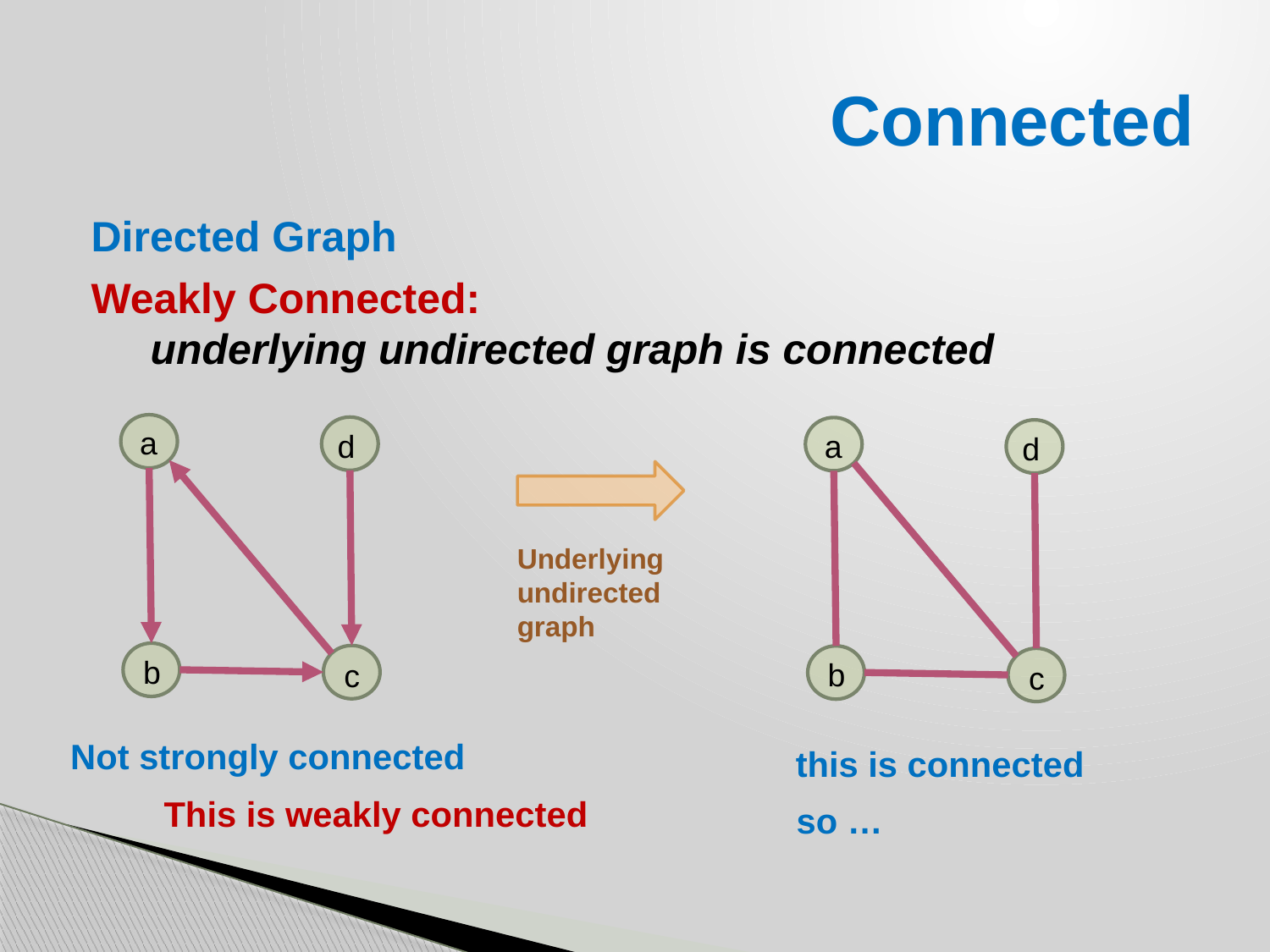

# Connected
Directed Graph
Weakly Connected:
     underlying undirected graph is connected

a
d

b
c

a
d

b
c

Underlying undirected graph
Not strongly connected
this is connected
This is weakly connected
so …